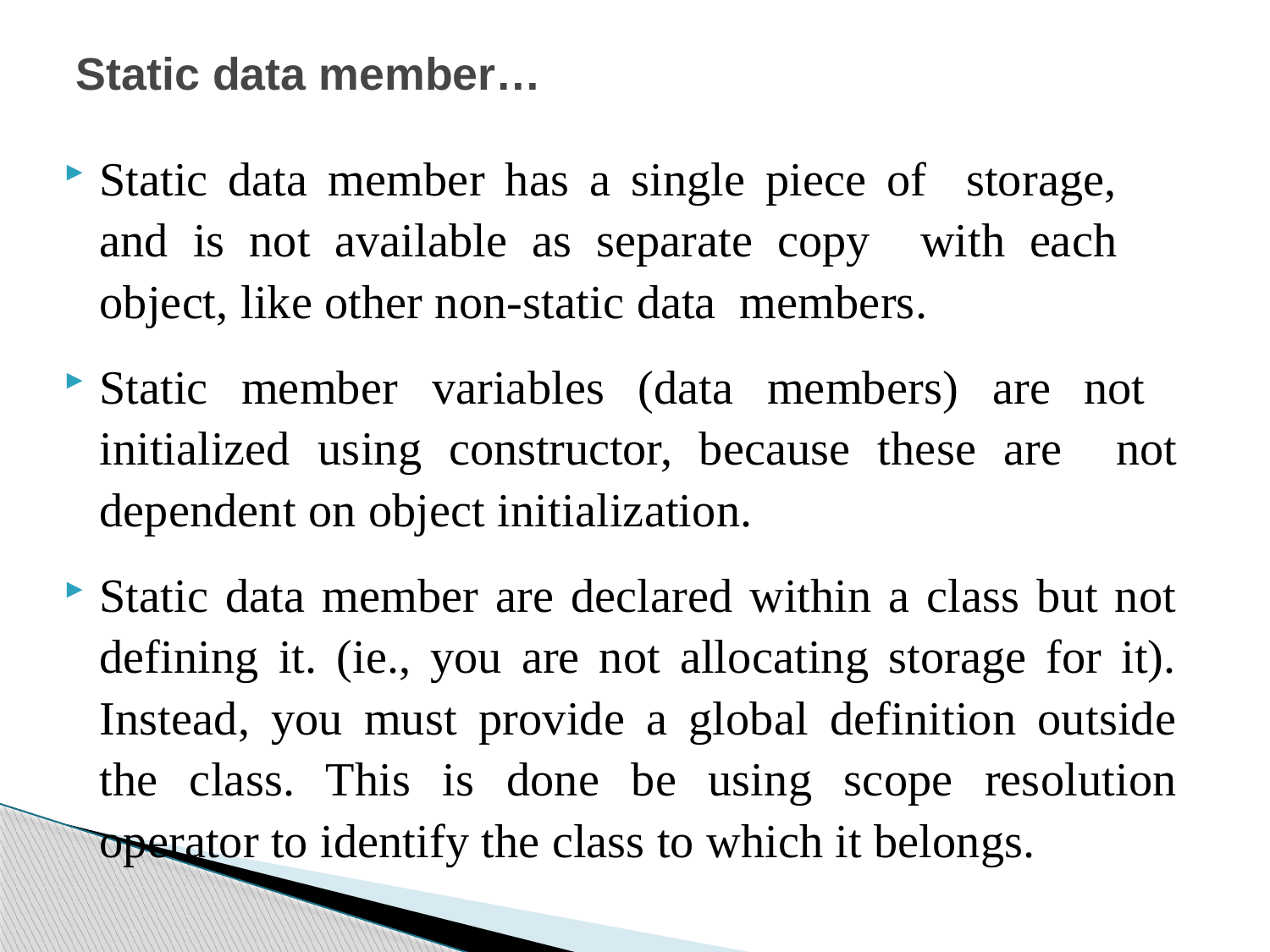

# Static data member…
Static data member has a single piece of  storage, and is not available as separate copy  with each object, like other non-static data  members.
Static member variables (data members) are not  initialized using constructor, because these are  not dependent on object initialization.
Static data member are declared within a class but not defining it. (ie., you are not allocating storage for it). Instead, you must provide a global definition outside the class. This is done be using scope resolution operator to identify the class to which it belongs.